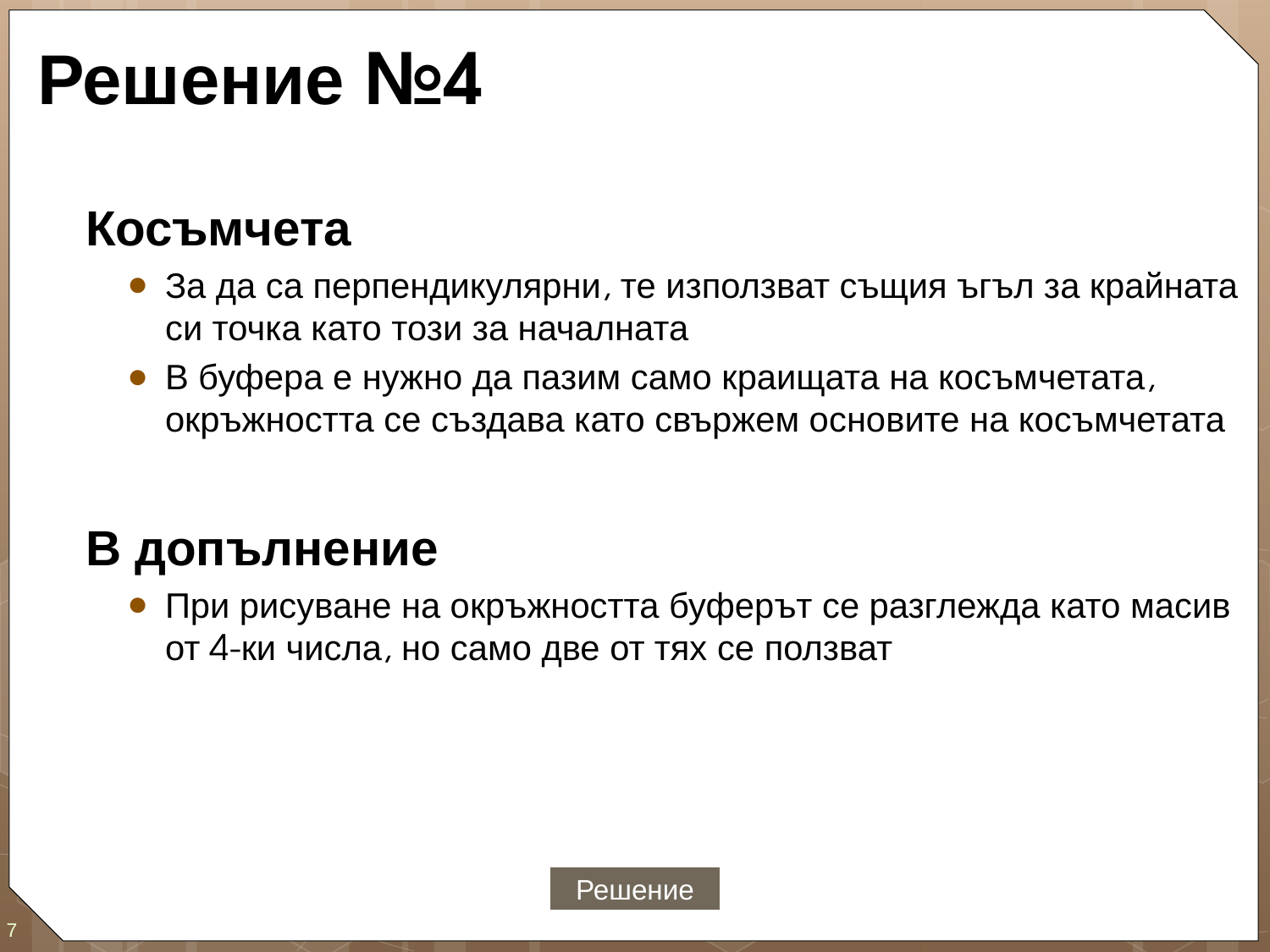

# Решение №4
Косъмчета
За да са перпендикулярни, те използват същия ъгъл за крайната си точка като този за началната
В буфера е нужно да пазим само краищата на косъмчетата, окръжността се създава като свържем основите на косъмчетата

В допълнение
При рисуване на окръжността буферът се разглежда като масив от 4-ки числа, но само две от тях се ползват
Решение